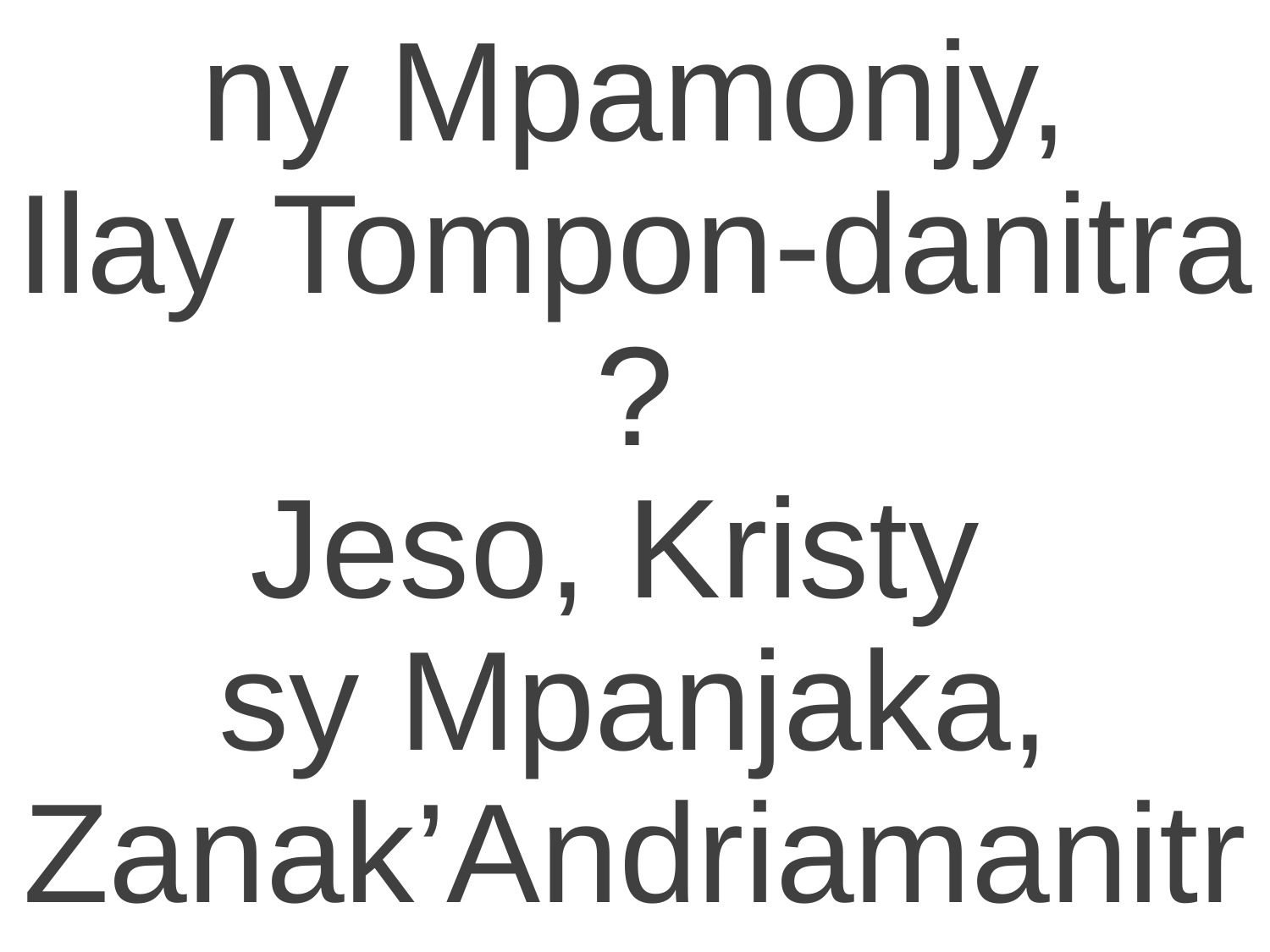

1 Fantatrao va
ny Mpamonjy,
Ilay Tompon-danitra ?
Jeso, Kristy
sy Mpanjaka,
Zanak’Andriamanitra.